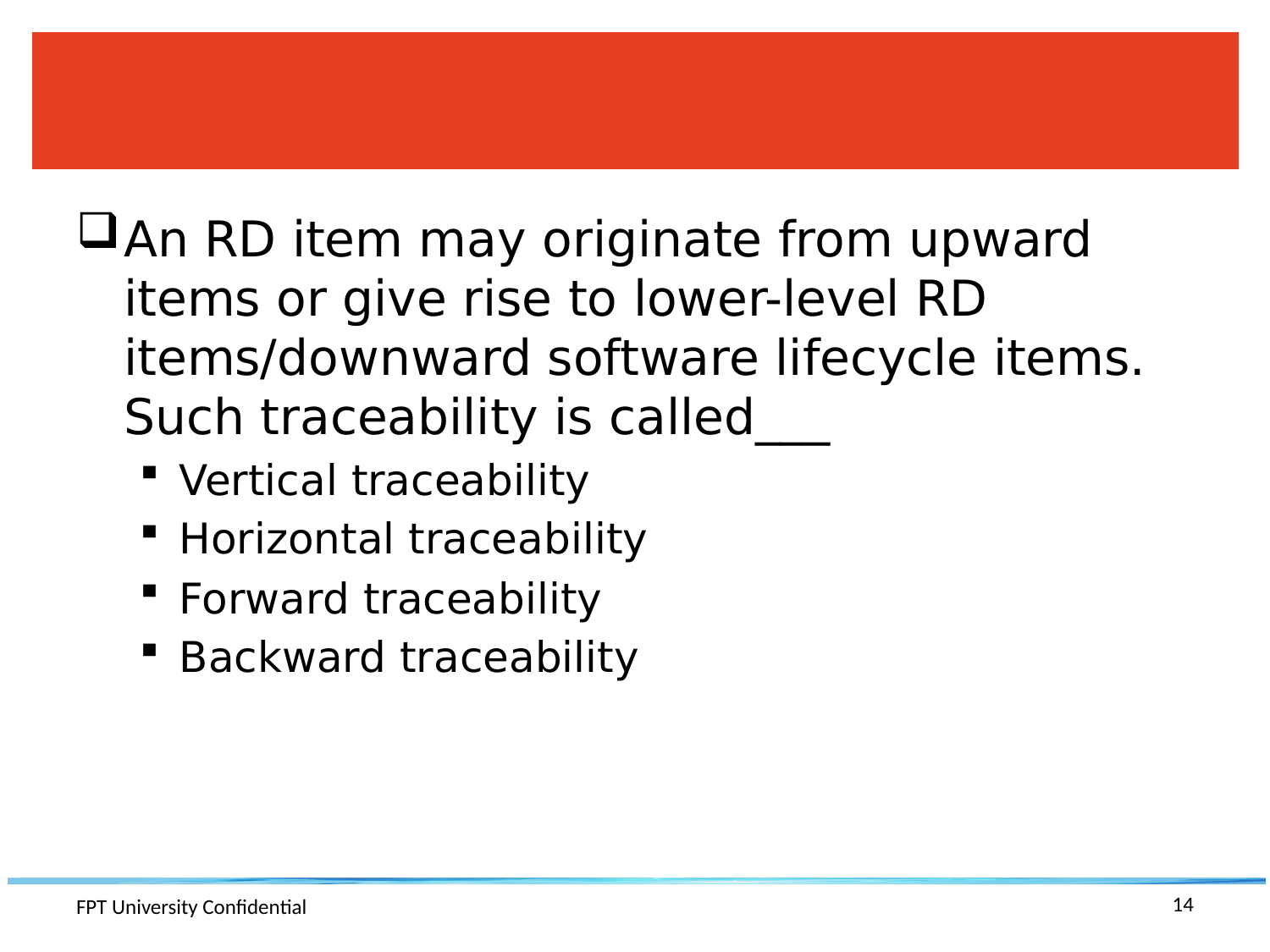

#
An RD item may originate from upward items or give rise to lower-level RD items/downward software lifecycle items. Such traceability is called___
Vertical traceability
Horizontal traceability
Forward traceability
Backward traceability